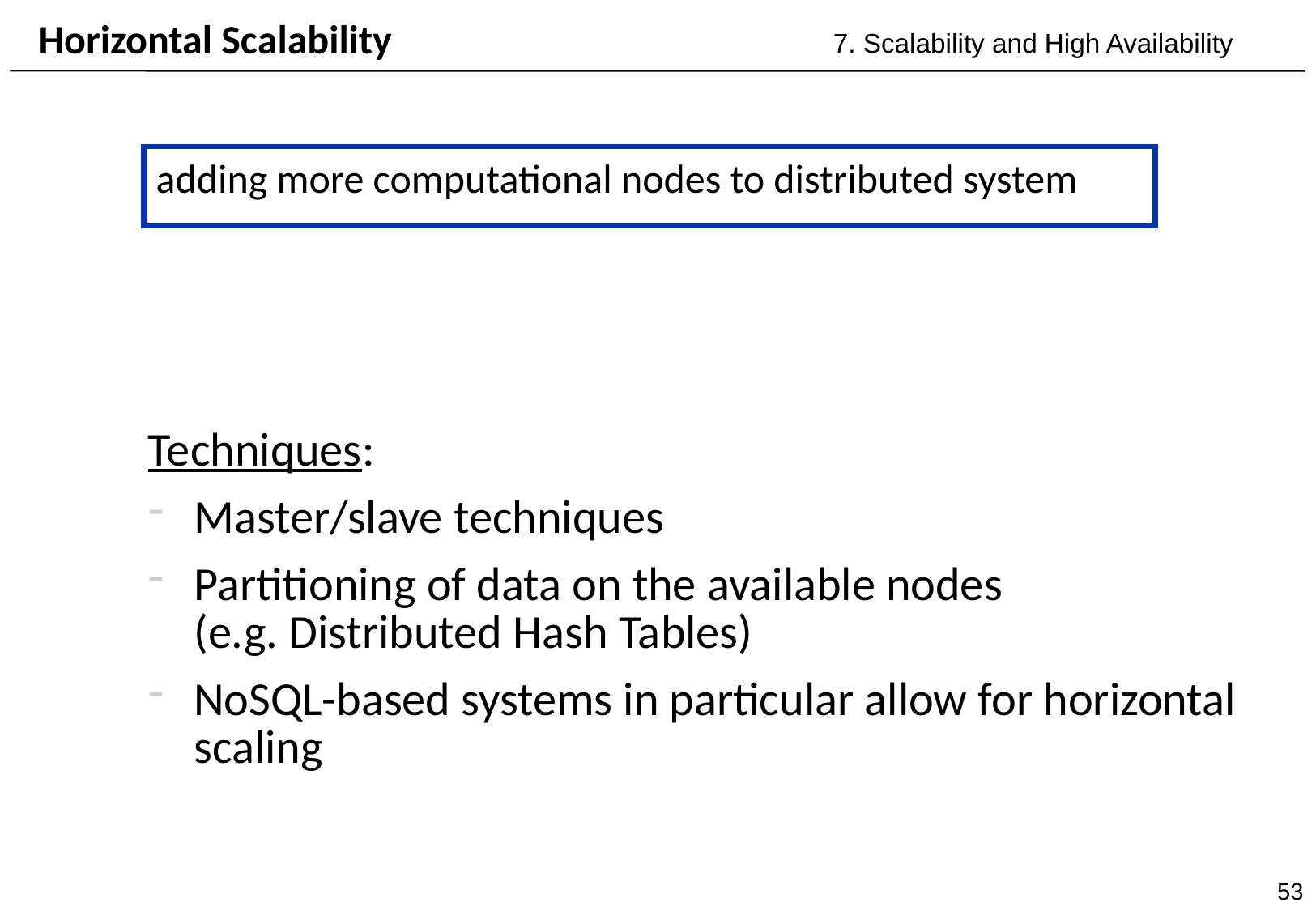

# Horizontal Scalability
7. Scalability and High Availability
adding more computational nodes to distributed system

Techniques:
Master/slave techniques
Partitioning of data on the available nodes
(e.g. Distributed Hash Tables)
NoSQL-based systems in particular allow for horizontal scaling

53